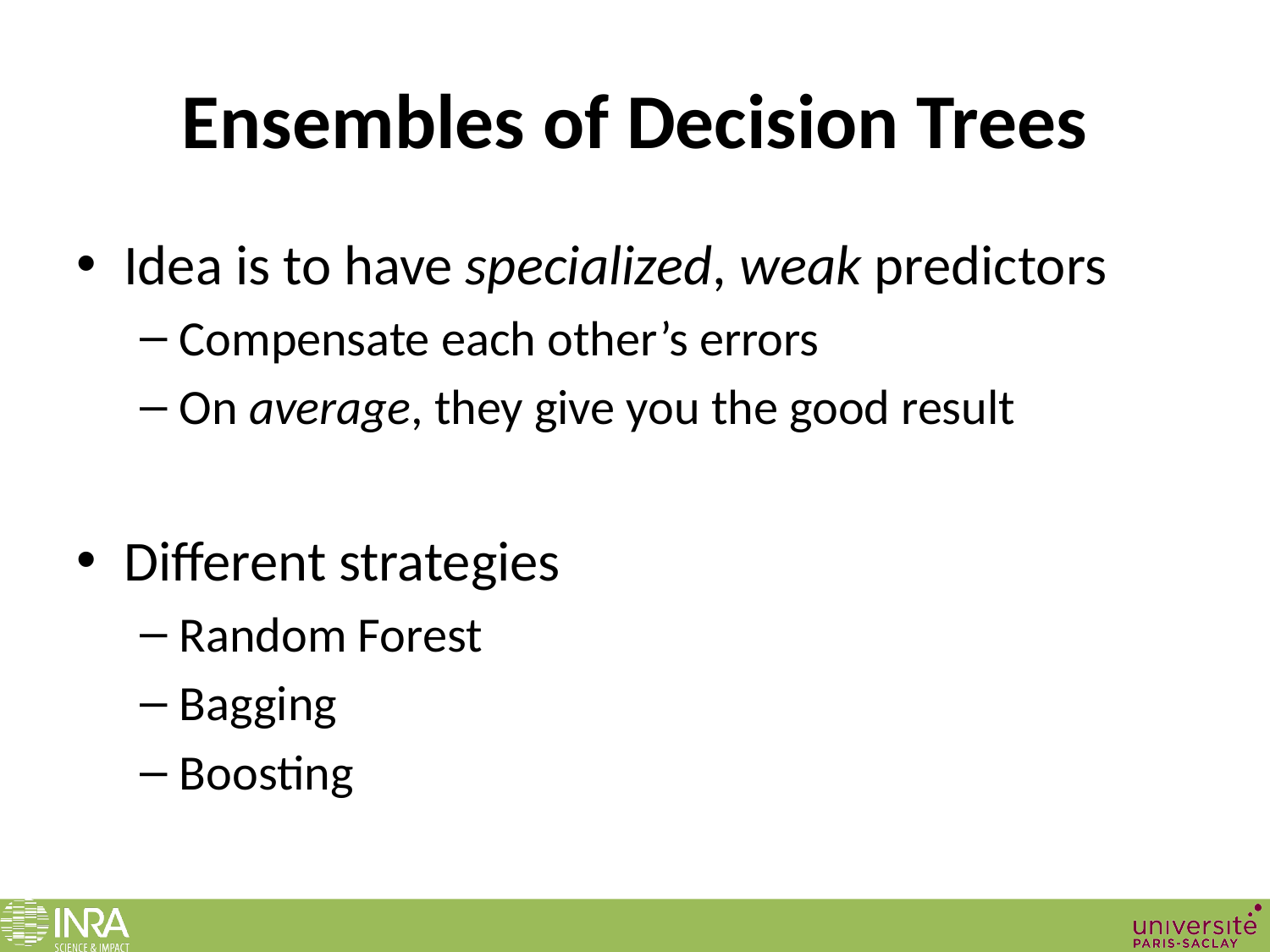

# Ensembles of Decision Trees
Idea is to have specialized, weak predictors
Compensate each other’s errors
On average, they give you the good result

Different strategies
Random Forest
Bagging
Boosting